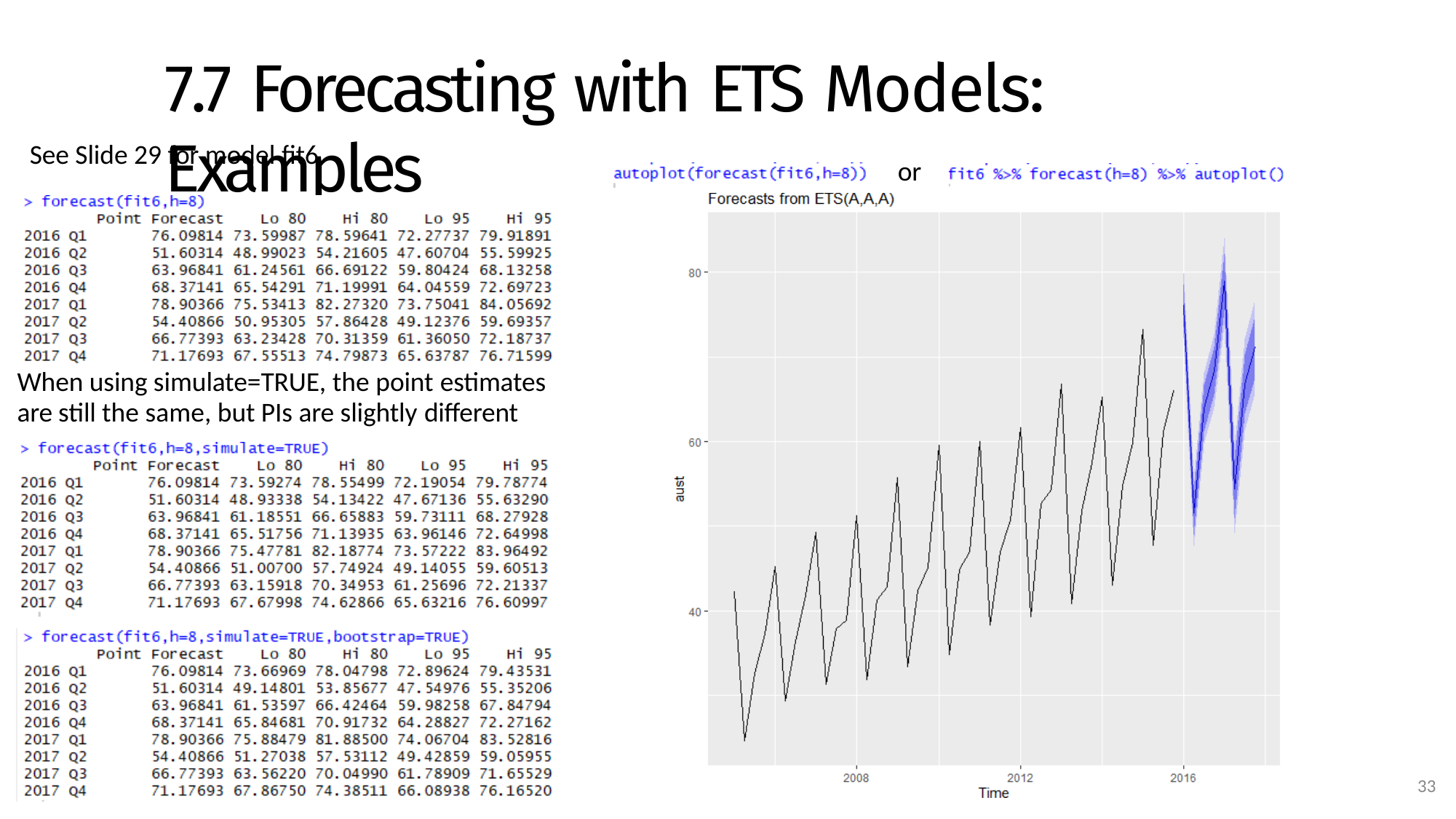

# 7.7 Forecasting with ETS Models: Examples
See Slide 29 for model fit6
or

When using simulate=TRUE, the point estimates
are still the same, but PIs are slightly different

33